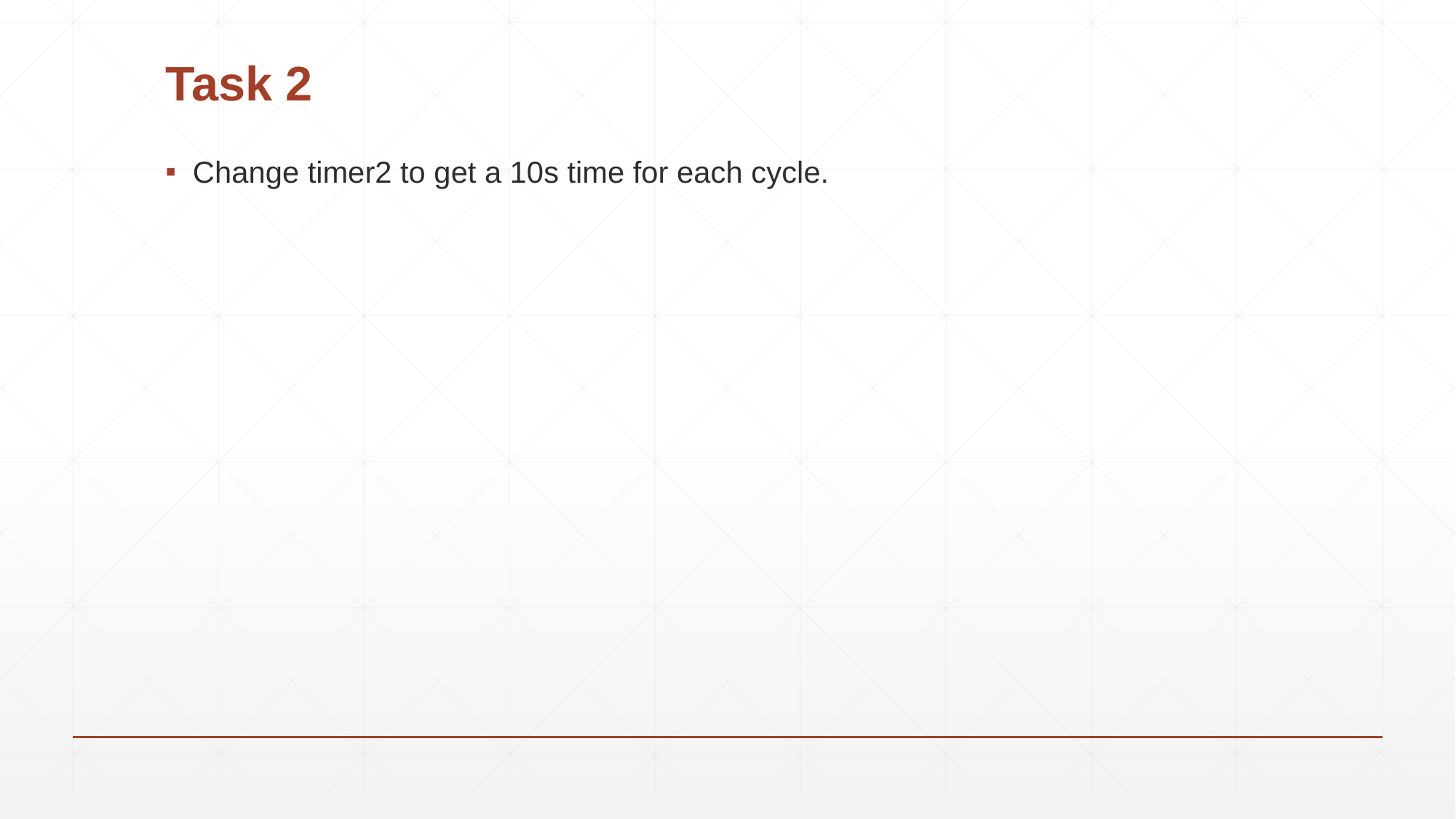

# Task 2
Change timer2 to get a 10s time for each cycle.